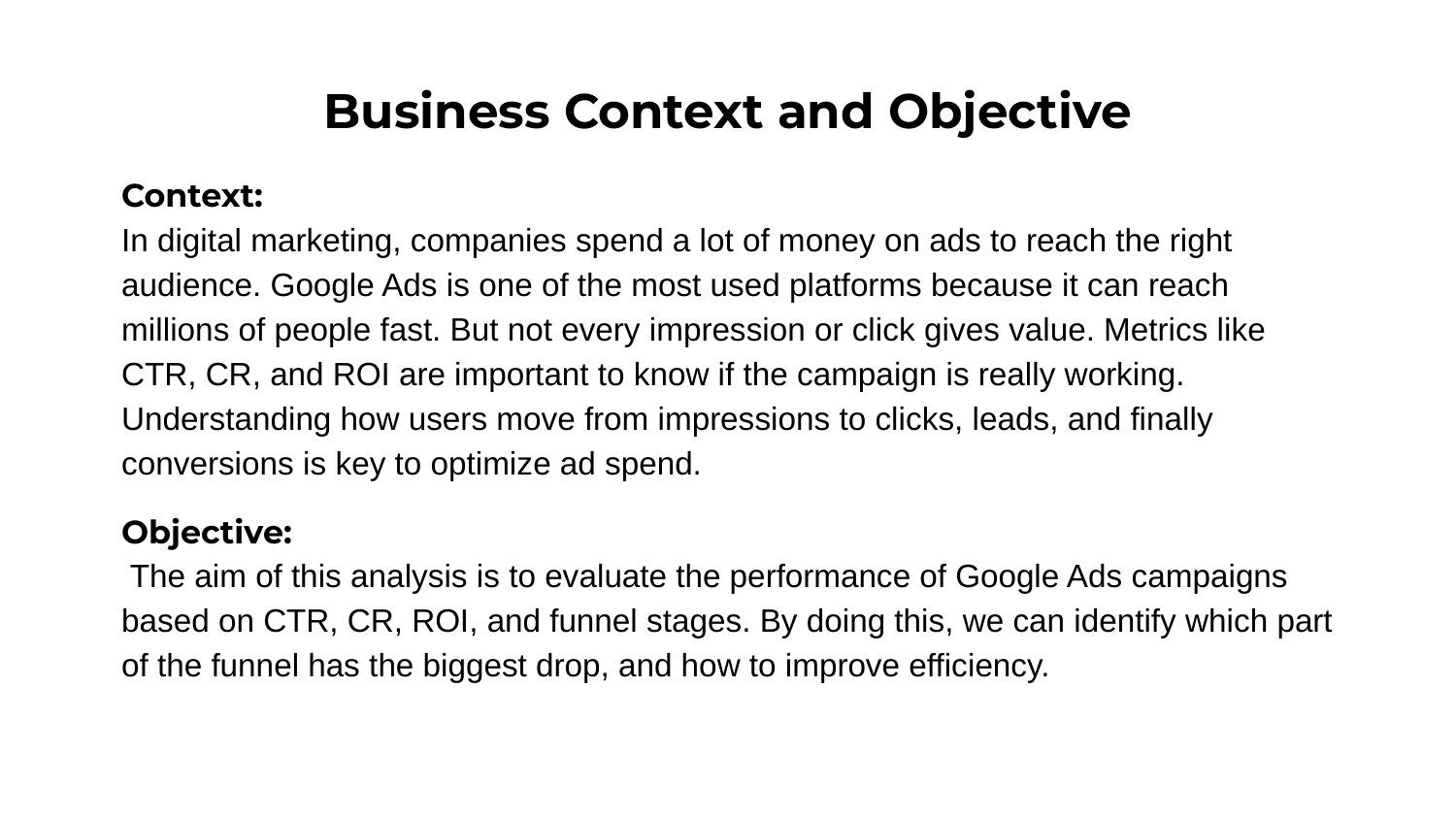

# Business Context and Objective
Context:
In digital marketing, companies spend a lot of money on ads to reach the right audience. Google Ads is one of the most used platforms because it can reach millions of people fast. But not every impression or click gives value. Metrics like CTR, CR, and ROI are important to know if the campaign is really working. Understanding how users move from impressions to clicks, leads, and finally conversions is key to optimize ad spend.
Objective:
 The aim of this analysis is to evaluate the performance of Google Ads campaigns based on CTR, CR, ROI, and funnel stages. By doing this, we can identify which part of the funnel has the biggest drop, and how to improve efficiency.